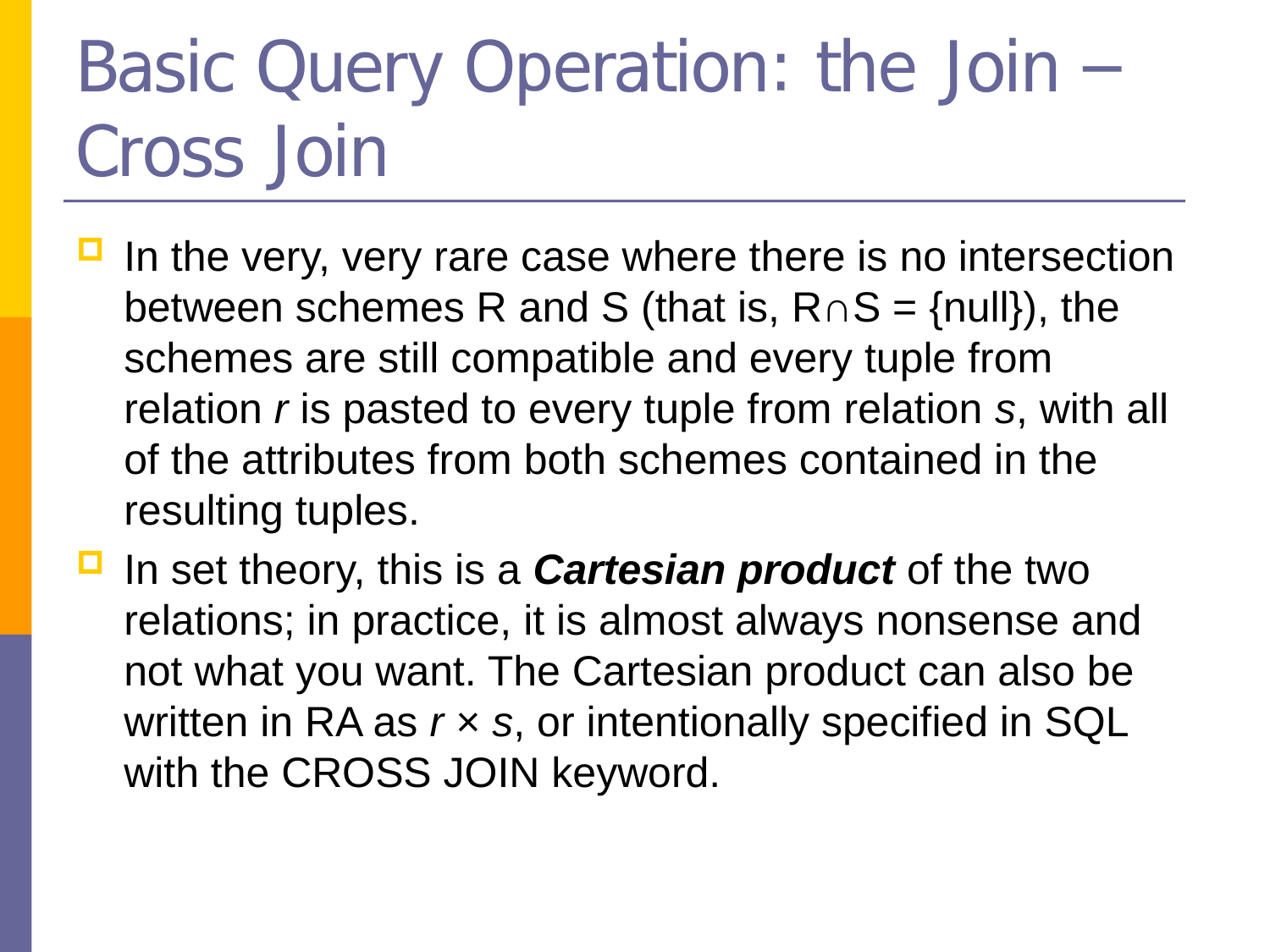

# Basic Query Operation: the Join – Cross Join
In the very, very rare case where there is no intersection between schemes R and S (that is, R∩S = {null}), the schemes are still compatible and every tuple from relation r is pasted to every tuple from relation s, with all of the attributes from both schemes contained in the resulting tuples.
In set theory, this is a Cartesian product of the two relations; in practice, it is almost always nonsense and not what you want. The Cartesian product can also be written in RA as r × s, or intentionally specified in SQL with the CROSS JOIN keyword.